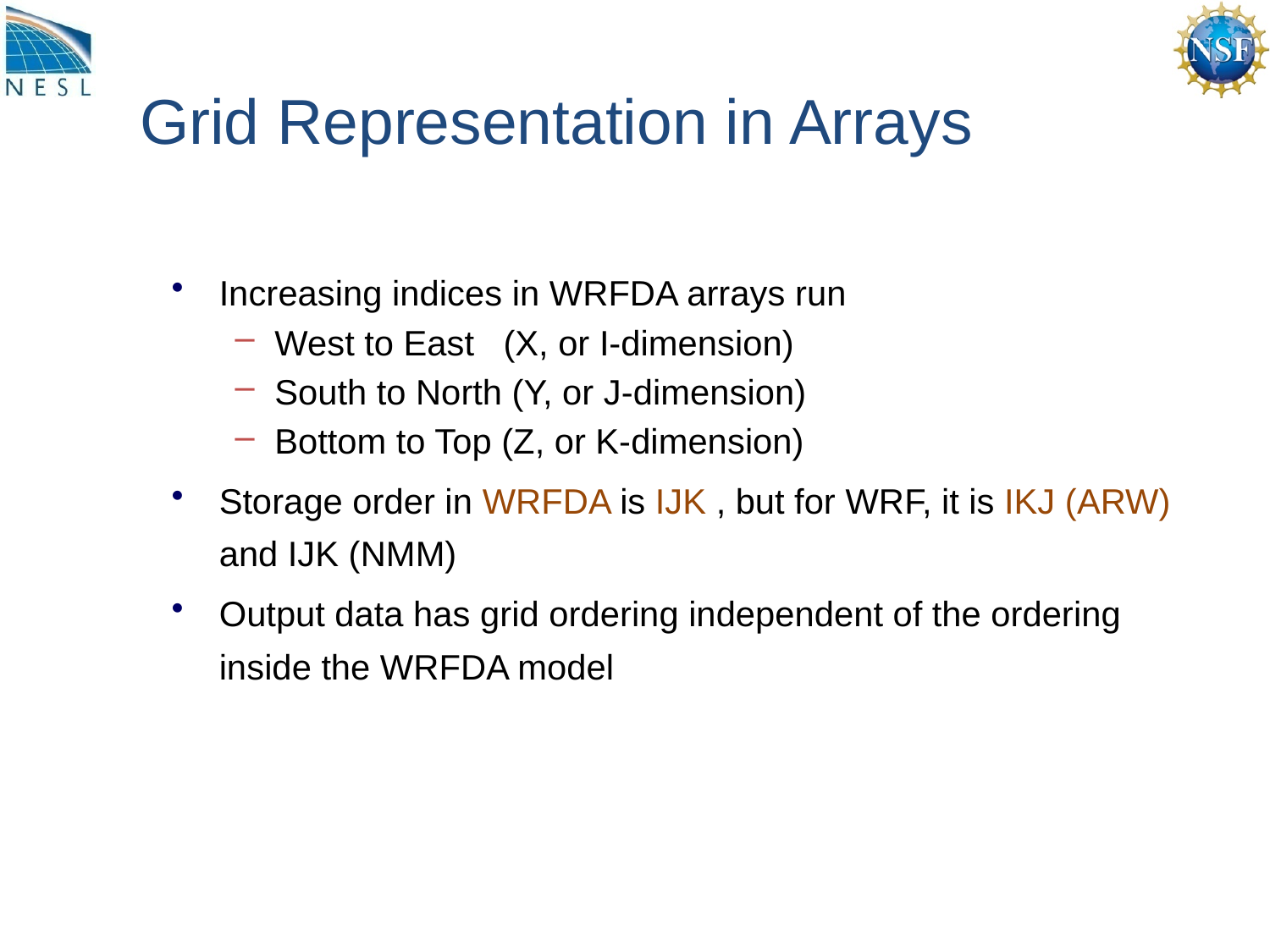

# Grid Representation in Arrays
Increasing indices in WRFDA arrays run
West to East   (X, or I-dimension)
South to North (Y, or J-dimension)
Bottom to Top (Z, or K-dimension)
Storage order in WRFDA is IJK , but for WRF, it is IKJ (ARW) and IJK (NMM)
Output data has grid ordering independent of the ordering inside the WRFDA model